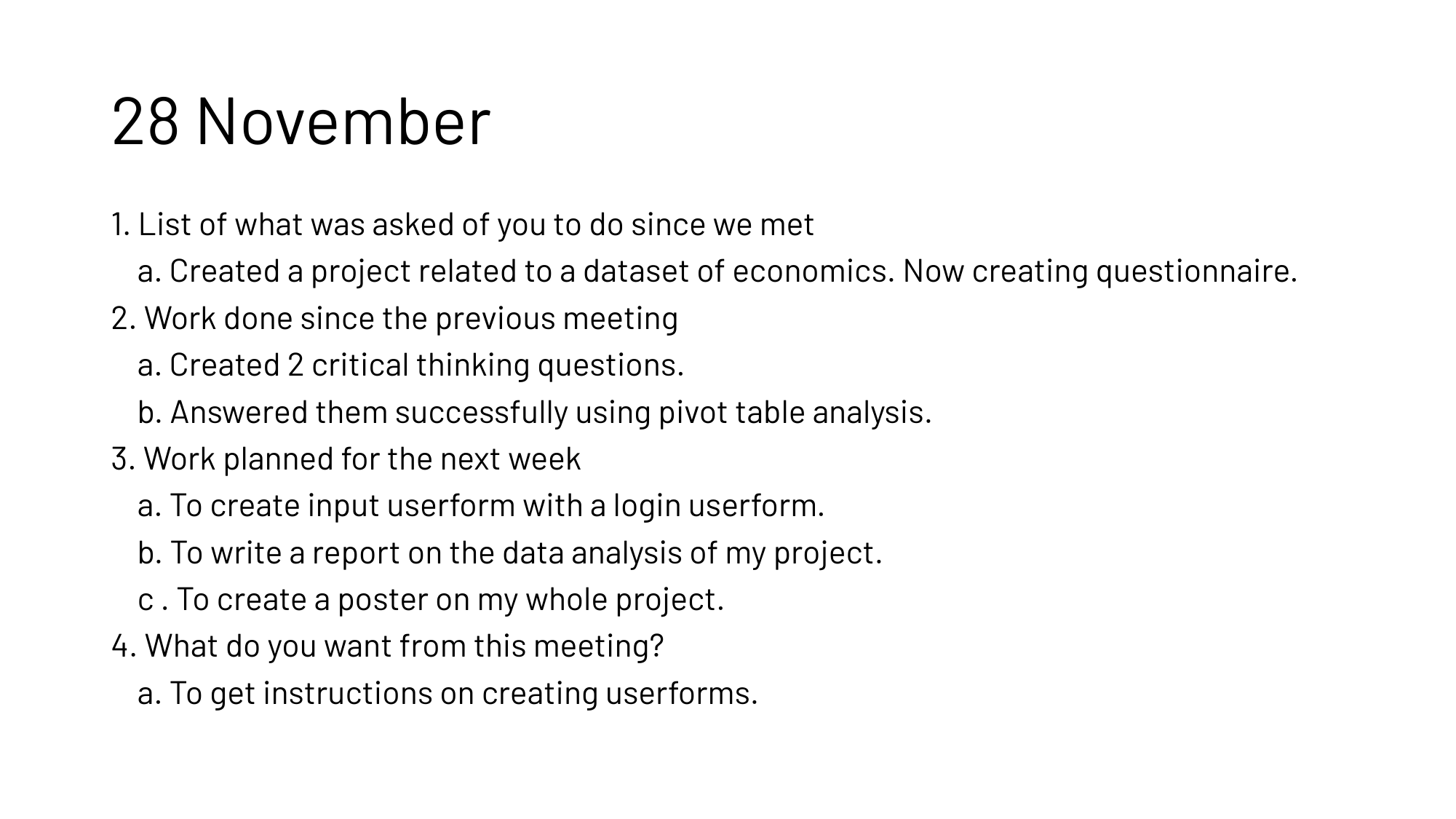

# 28 November
1. List of what was asked of you to do since we met
    a. Created a project related to a dataset of economics. Now creating questionnaire.
2. Work done since the previous meeting
    a. Created 2 critical thinking questions.
    b. Answered them successfully using pivot table analysis.
3. Work planned for the next week
    a. To create input userform with a login userform.
    b. To write a report on the data analysis of my project.
    c . To create a poster on my whole project.
4. What do you want from this meeting?
    a. To get instructions on creating userforms.